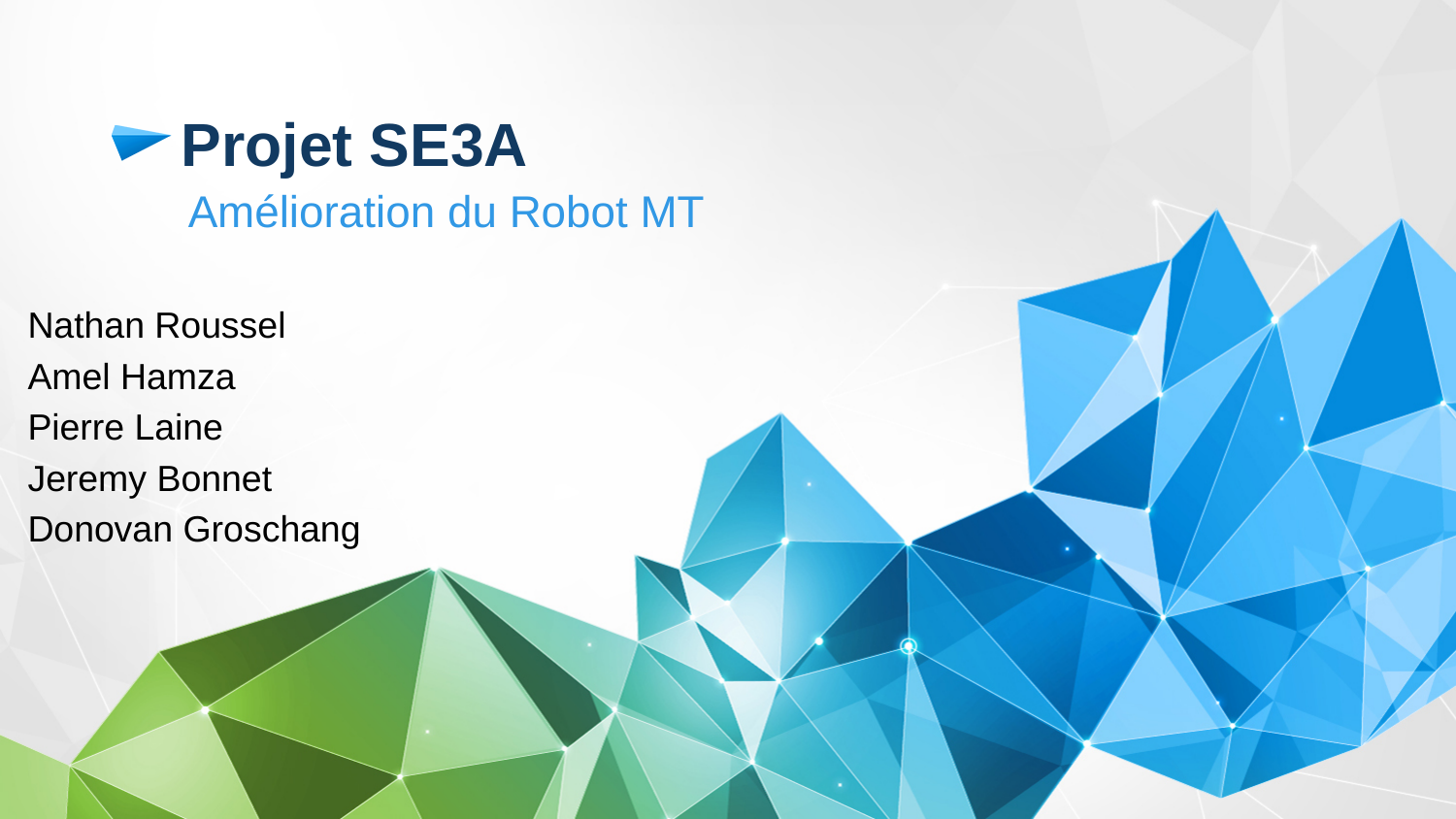

# Projet SE3A
Amélioration du Robot MT
Nathan Roussel
Amel Hamza
Pierre Laine
Jeremy Bonnet
Donovan Groschang